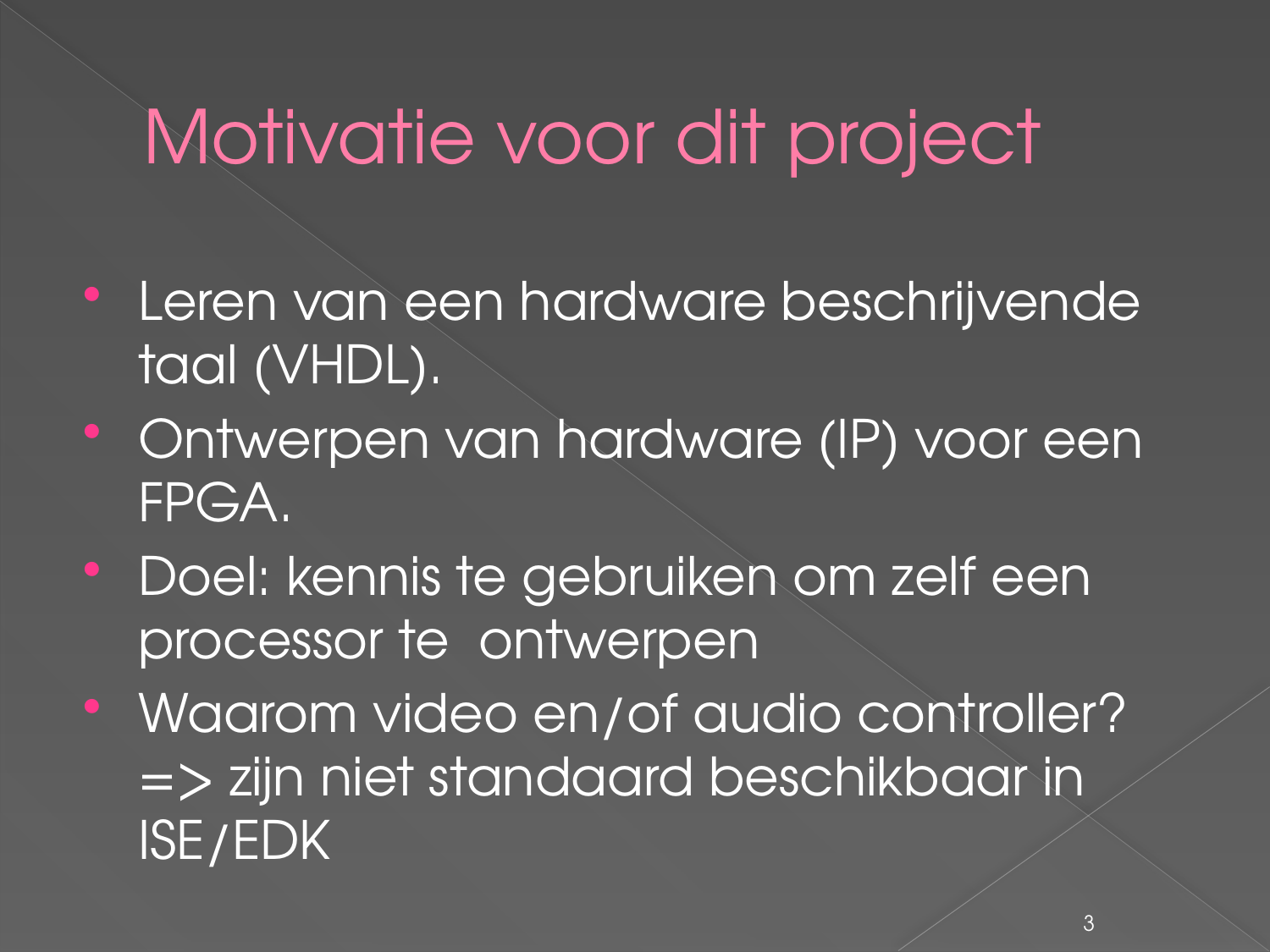

# Motivatie voor dit project
Leren van een hardware beschrijvende taal (VHDL).
Ontwerpen van hardware (IP) voor een FPGA.
Doel: kennis te gebruiken om zelf een processor te  ontwerpen
Waarom video en/of audio controller? => zijn niet standaard beschikbaar in ISE/EDK
3